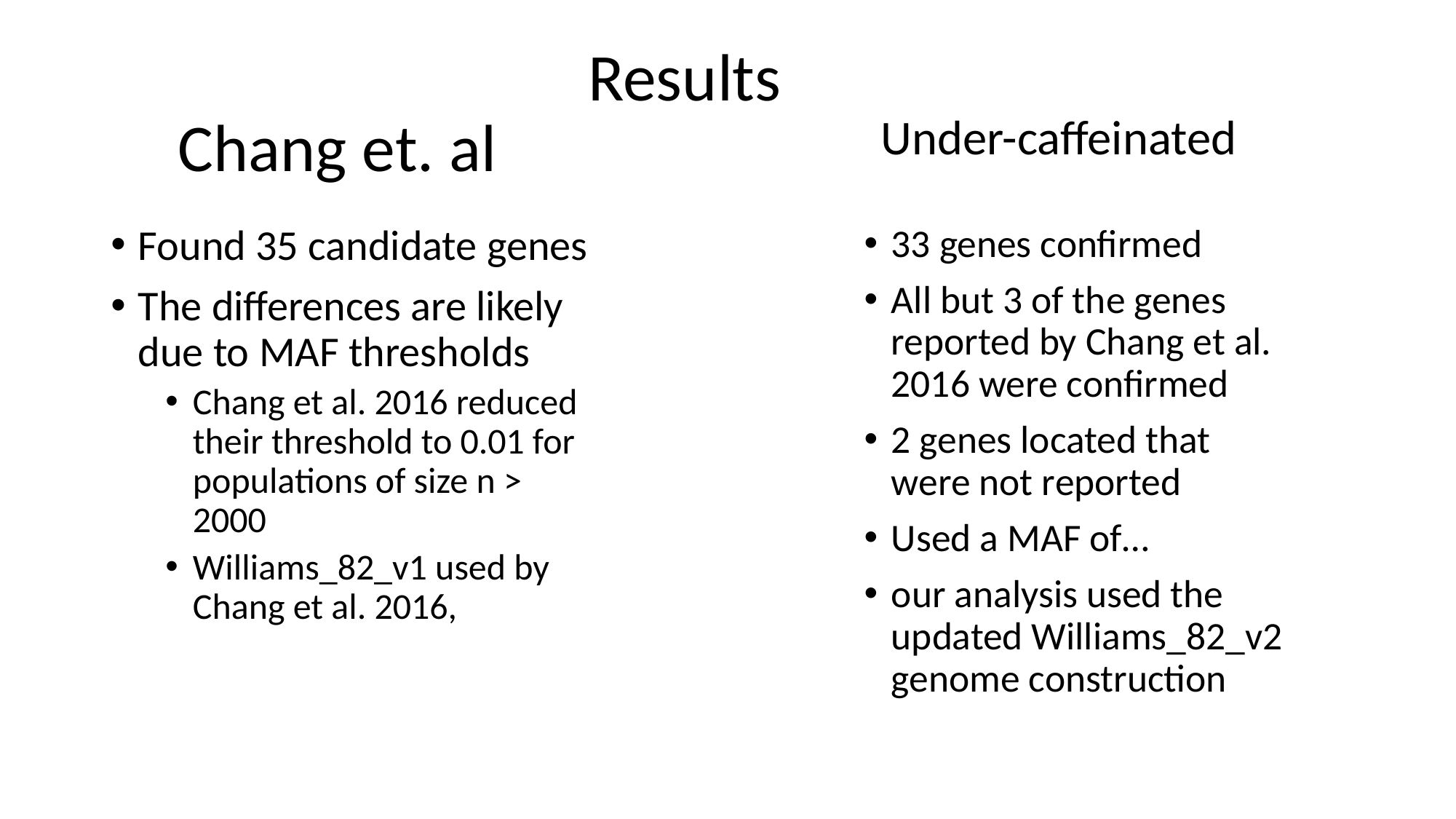

# Results
Under-caffeinated
Chang et. al
Found 35 candidate genes
The differences are likely due to MAF thresholds
Chang et al. 2016 reduced their threshold to 0.01 for populations of size n > 2000
Williams_82_v1 used by Chang et al. 2016,
33 genes confirmed
All but 3 of the genes reported by Chang et al. 2016 were confirmed
2 genes located that were not reported
Used a MAF of…
our analysis used the updated Williams_82_v2 genome construction